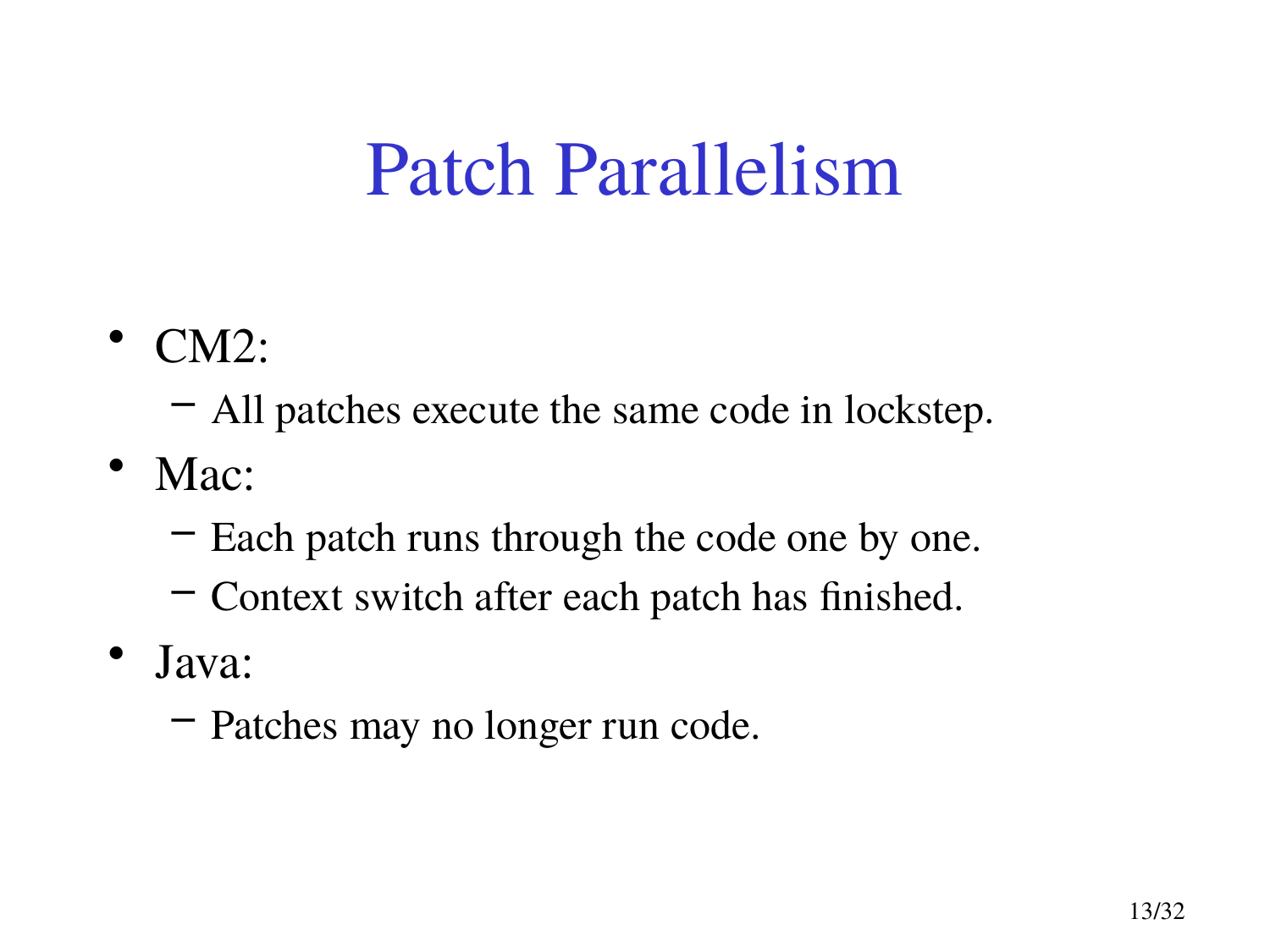

# Patch Parallelism
CM2:
All patches execute the same code in lockstep.
Mac:
Each patch runs through the code one by one.
Context switch after each patch has finished.
Java:
Patches may no longer run code.